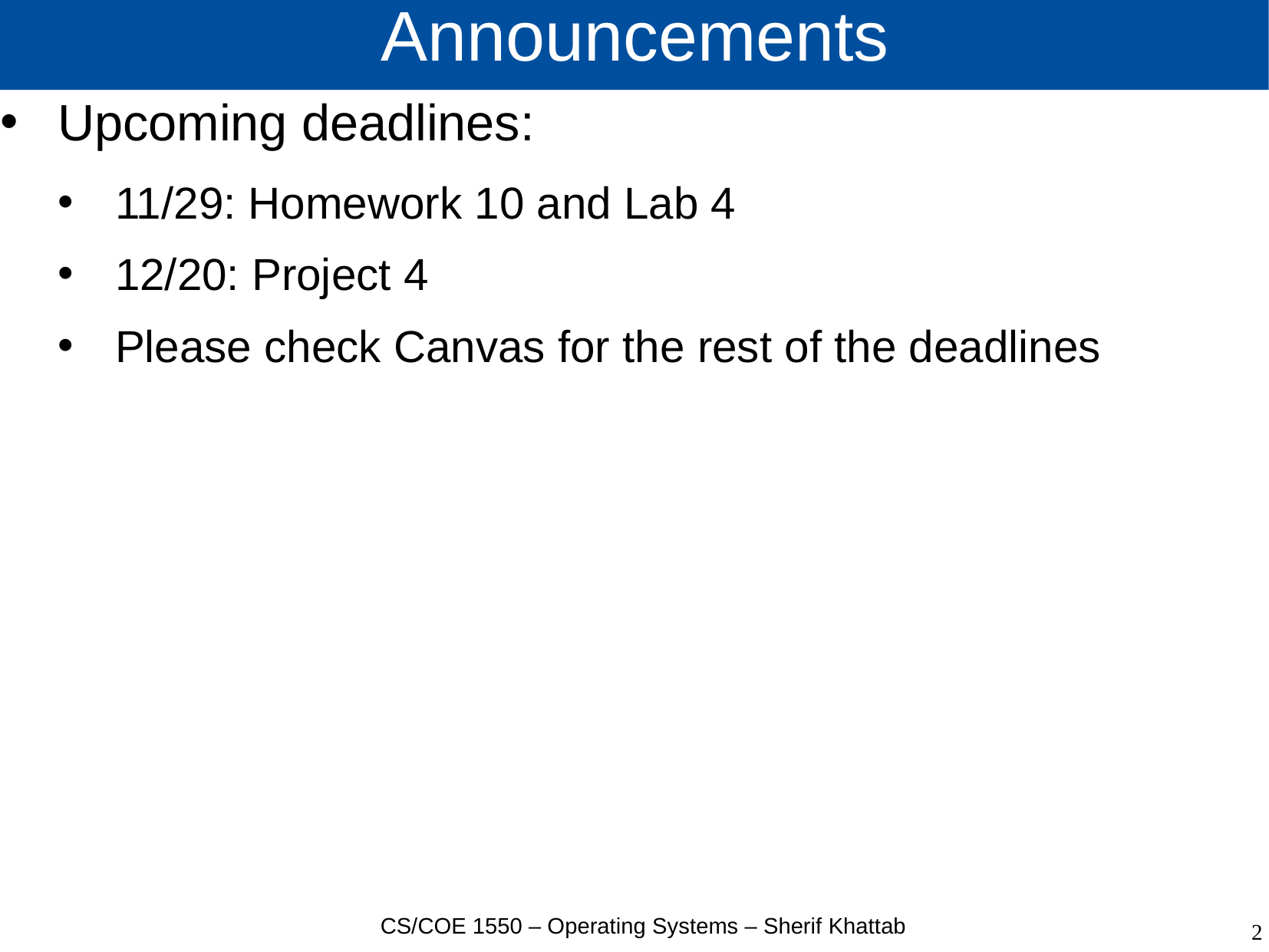

# Announcements
Upcoming deadlines:
11/29: Homework 10 and Lab 4
12/20: Project 4
Please check Canvas for the rest of the deadlines
CS/COE 1550 – Operating Systems – Sherif Khattab
2